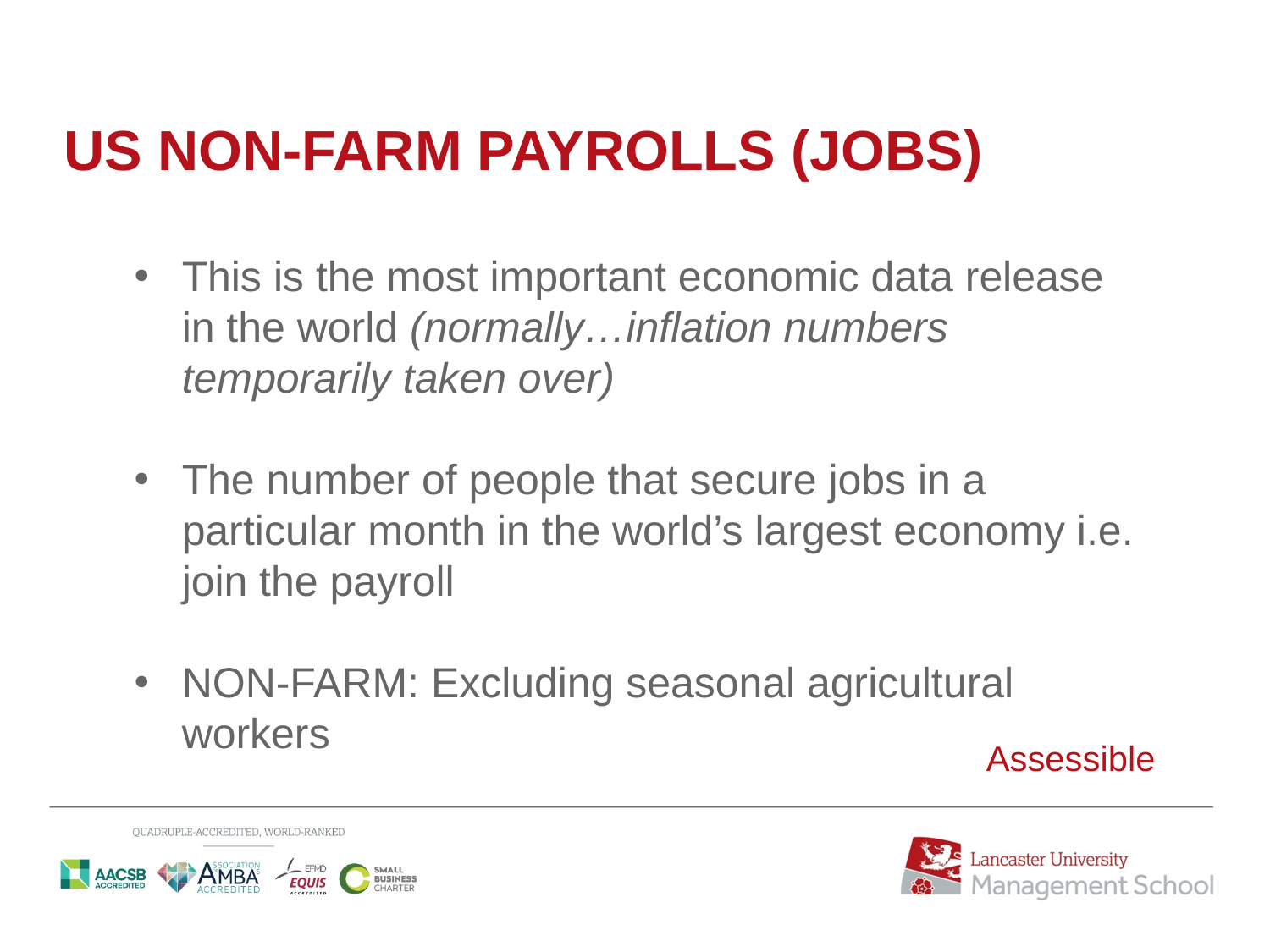

# US NON-FARM PAYROLLS (JOBS)
This is the most important economic data release in the world (normally…inflation numbers temporarily taken over)

The number of people that secure jobs in a particular month in the world’s largest economy i.e. join the payroll

NON-FARM: Excluding seasonal agricultural workers

Assessible